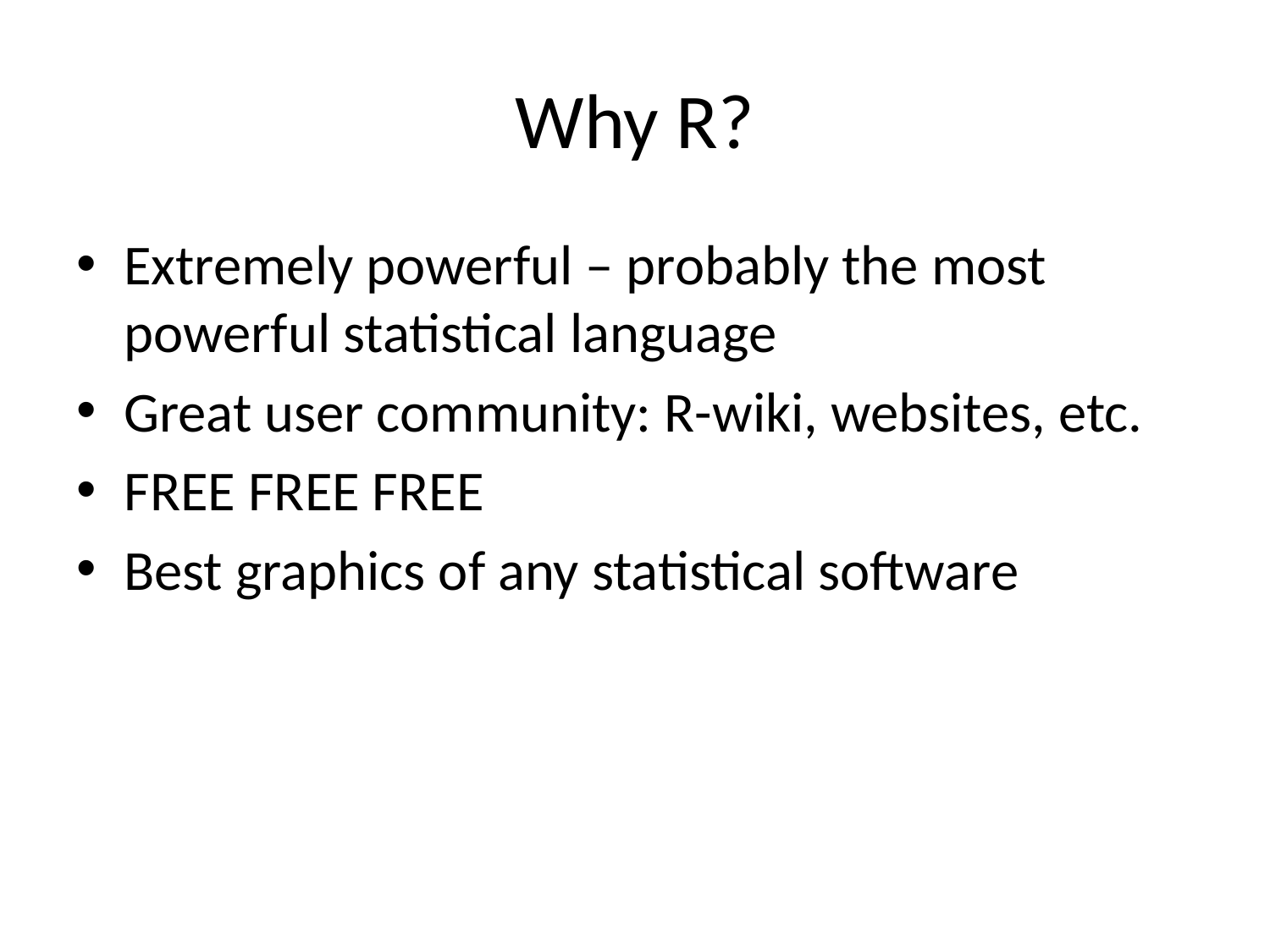

# Why R?
Extremely powerful – probably the most powerful statistical language
Great user community: R-wiki, websites, etc.
FREE FREE FREE
Best graphics of any statistical software